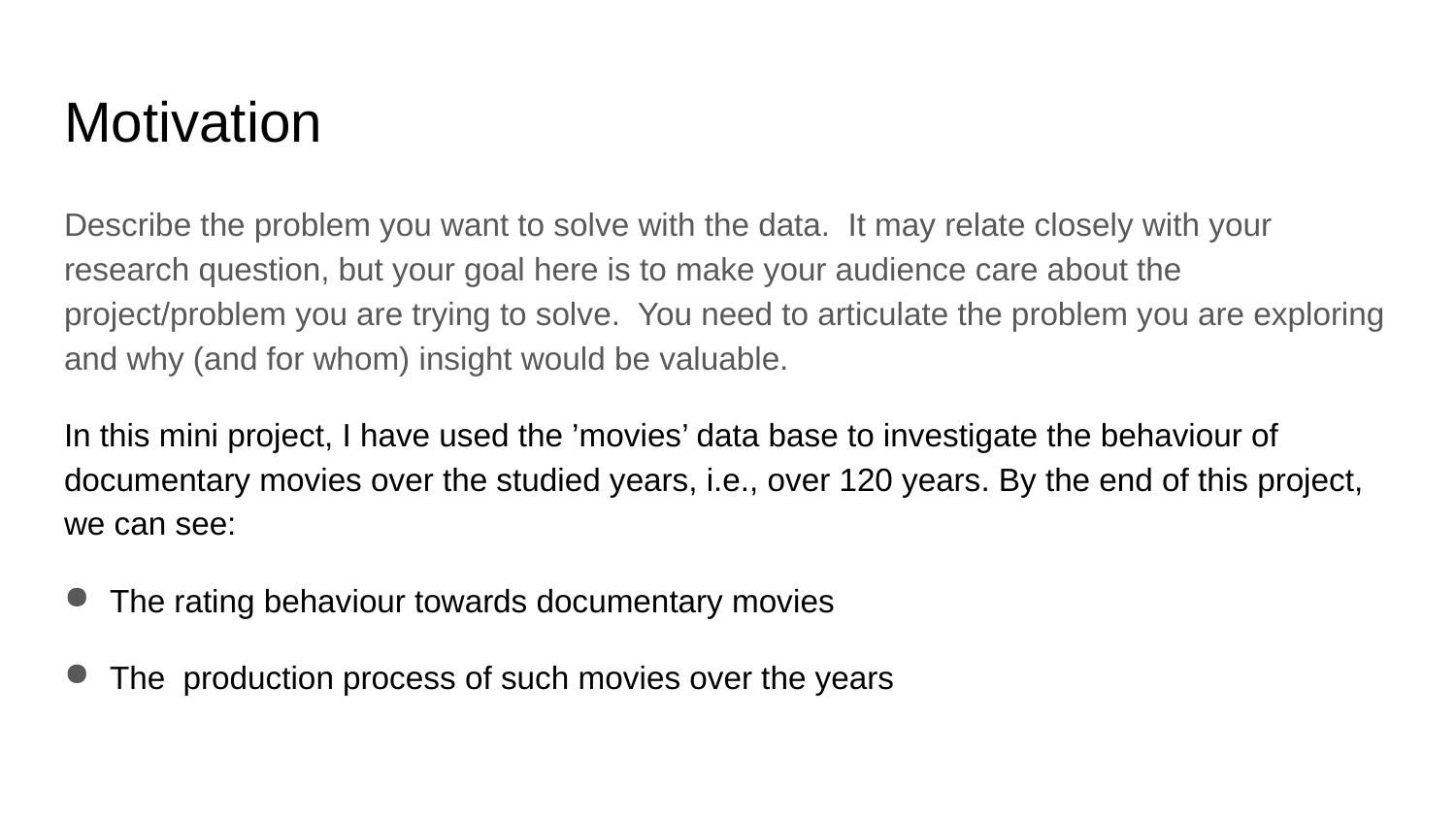

# Motivation
Describe the problem you want to solve with the data.  It may relate closely with your research question, but your goal here is to make your audience care about the project/problem you are trying to solve.  You need to articulate the problem you are exploring and why (and for whom) insight would be valuable.
In this mini project, I have used the ’movies’ data base to investigate the behaviour of documentary movies over the studied years, i.e., over 120 years. By the end of this project, we can see:
The rating behaviour towards documentary movies
The  production process of such movies over the years